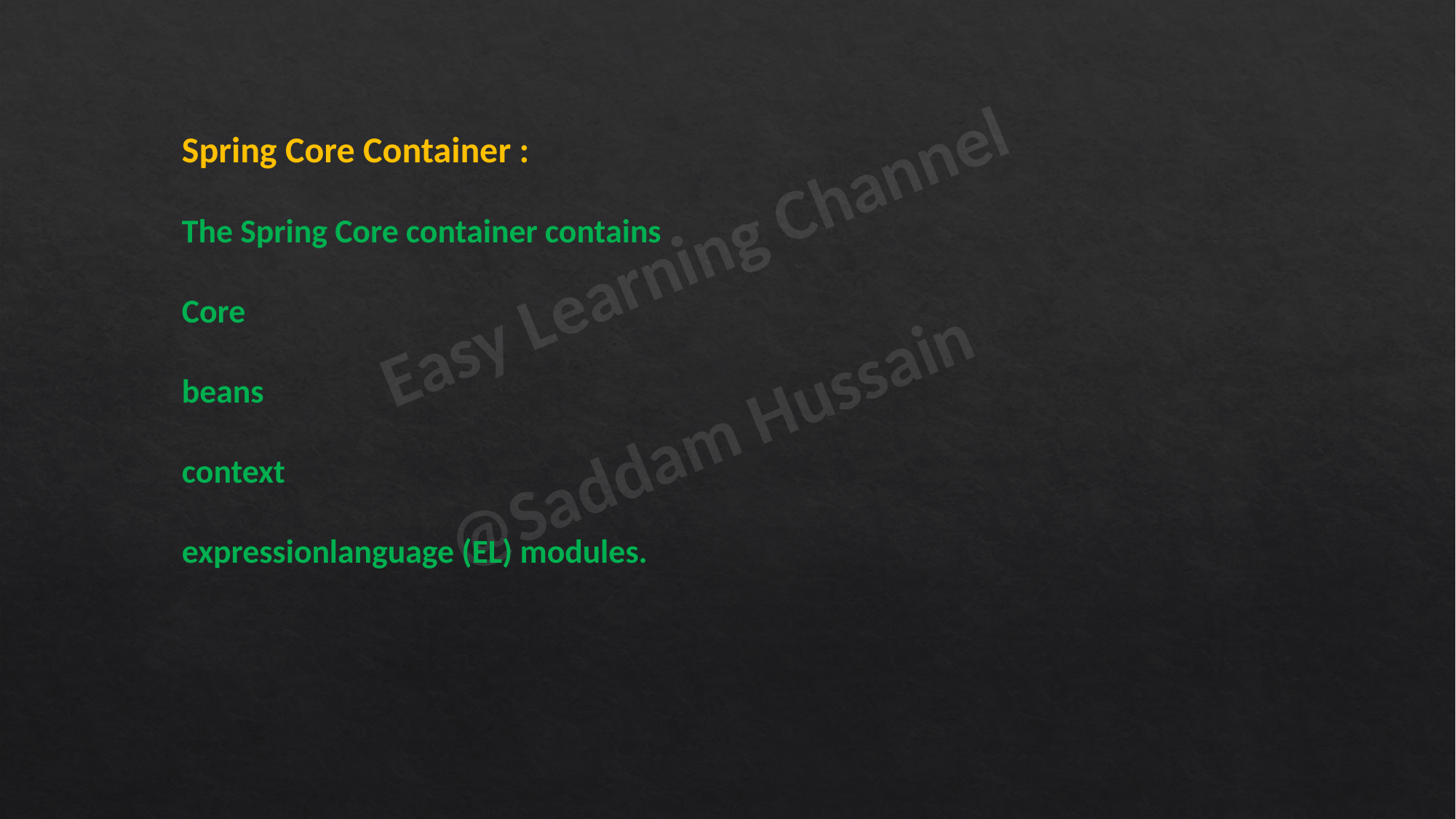

Spring Core Container :

The Spring Core container contains

Core

beans

context

expressionlanguage (EL) modules.